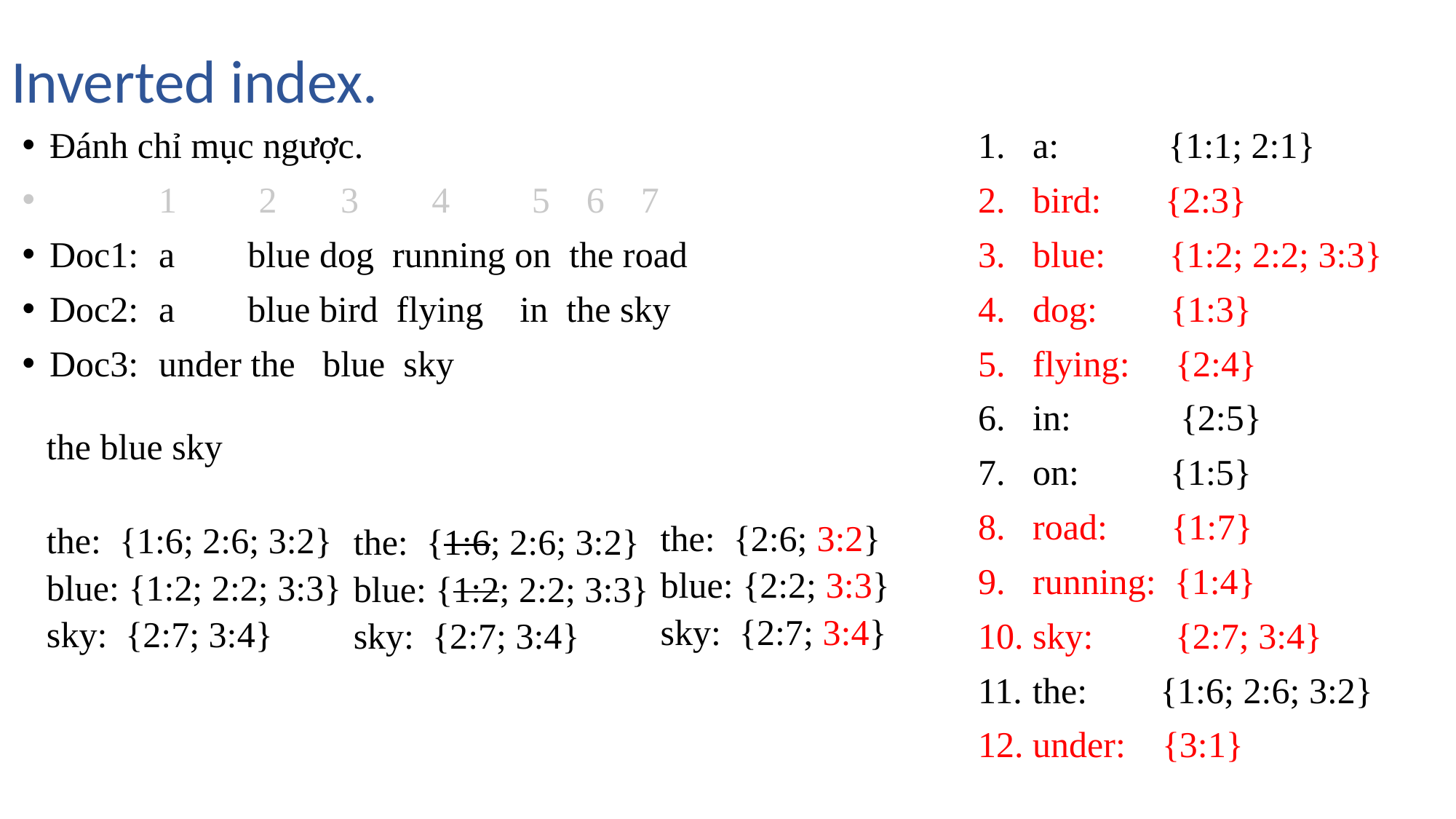

# Inverted index.
Đánh chỉ mục ngược.
           	1         2       3        4         5    6    7
Doc1: 	a        blue dog  running on  the road
Doc2: 	a        blue bird  flying    in  the sky
Doc3: 	under the   blue  sky

a:            {1:1; 2:1}
bird:       {2:3}
blue:       {1:2; 2:2; 3:3}
dog:        {1:3}
flying:     {2:4}
in:            {2:5}
on:          {1:5}
road:       {1:7}
running:  {1:4}
sky:         {2:7; 3:4}
the:        {1:6; 2:6; 3:2}
under:    {3:1}
the blue sky

the:  {1:6; 2:6; 3:2}
blue: {1:2; 2:2; 3:3}
sky:  {2:7; 3:4}

the:  {2:6; 3:2}
blue: {2:2; 3:3}
sky:  {2:7; 3:4}

the:  {1:6; 2:6; 3:2}
blue: {1:2; 2:2; 3:3}
sky:  {2:7; 3:4}